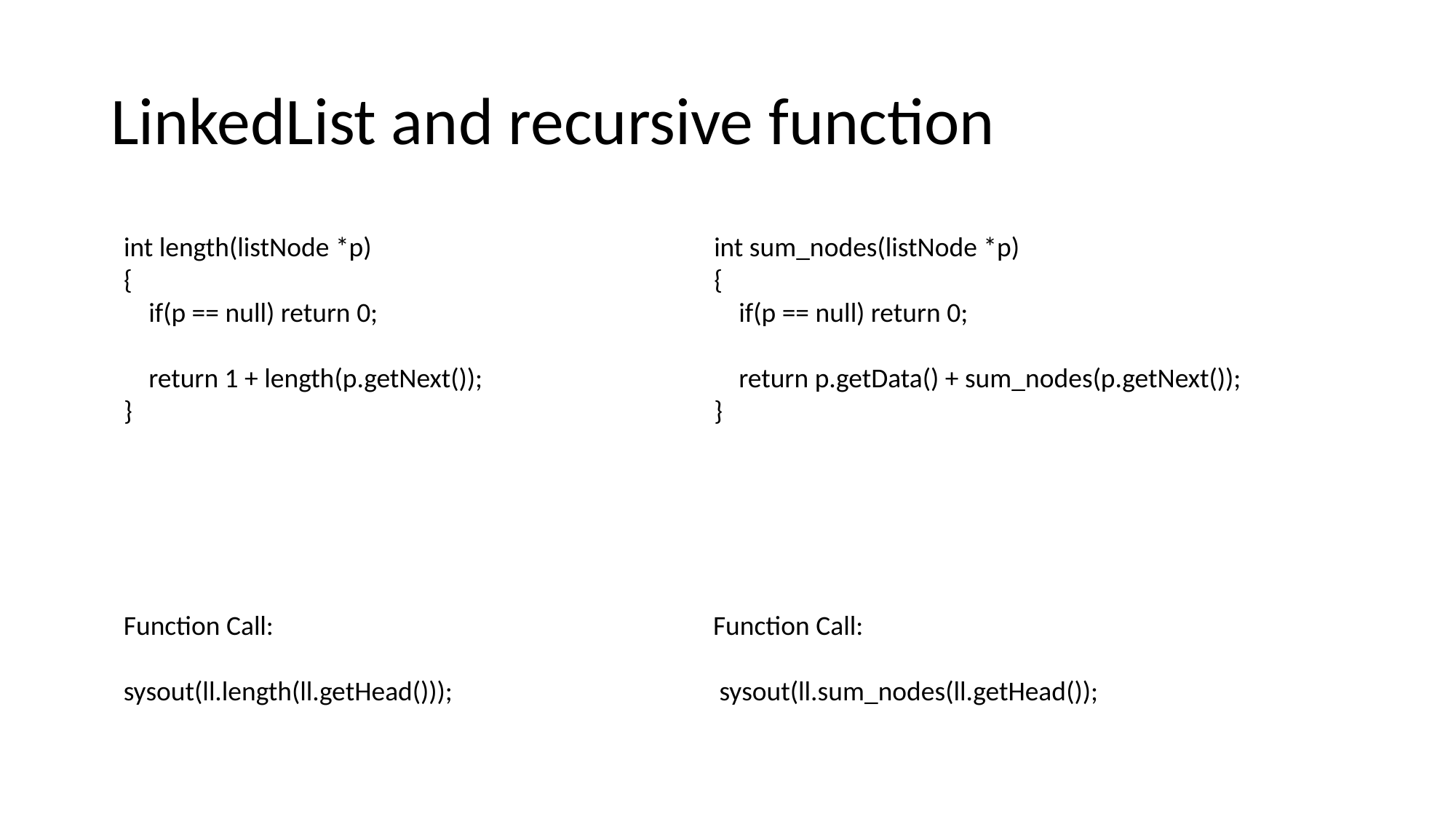

# LinkedList and recursive function
int length(listNode *p)
{
    if(p == null) return 0;

    return 1 + length(p.getNext());
}

int sum_nodes(listNode *p)
{
    if(p == null) return 0;

    return p.getData() + sum_nodes(p.getNext());
}

Function Call:

sysout(ll.length(ll.getHead()));
Function Call:

 sysout(ll.sum_nodes(ll.getHead());